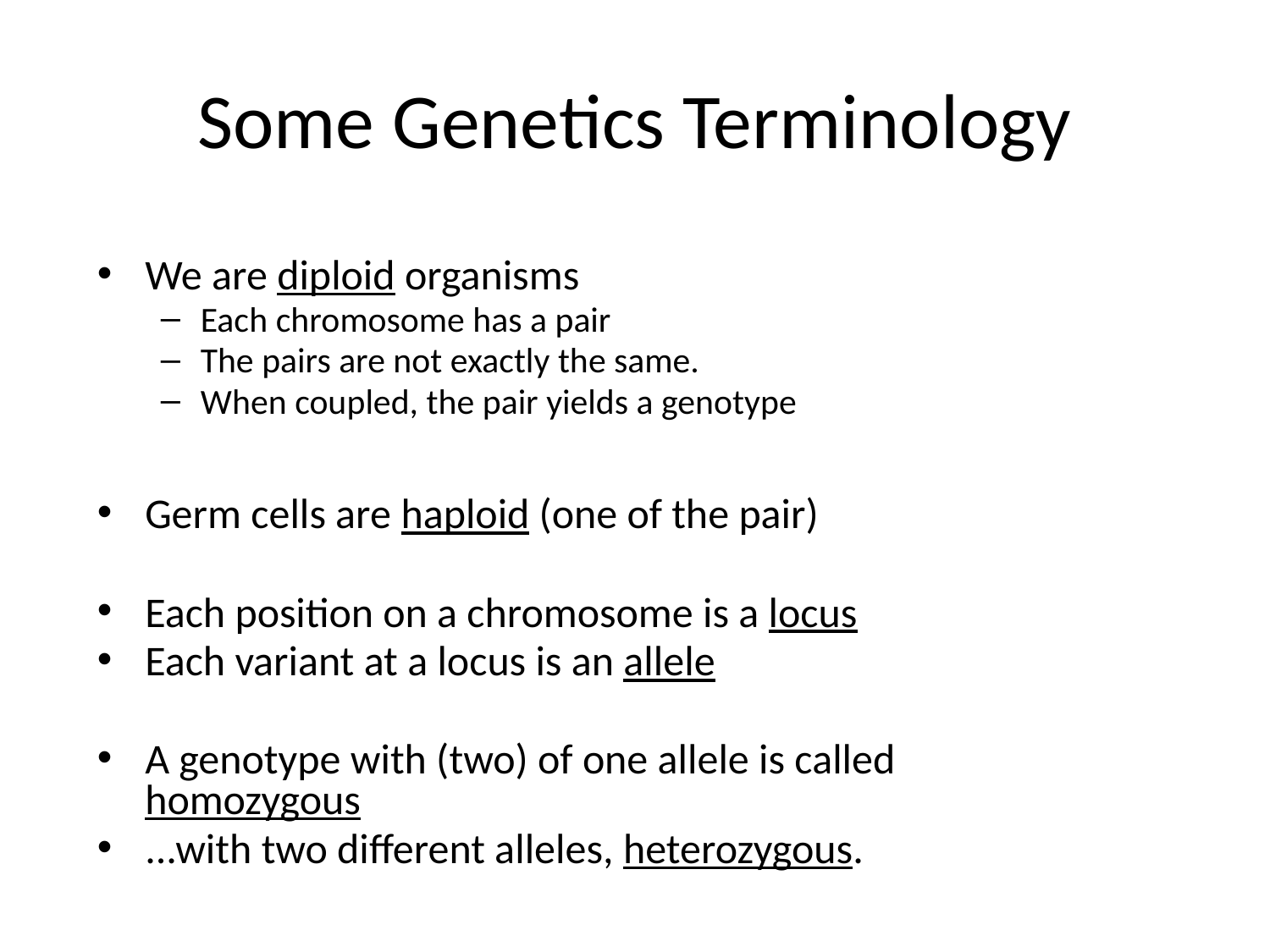

# Some Genetics Terminology
We are diploid organisms
Each chromosome has a pair
The pairs are not exactly the same.
When coupled, the pair yields a genotype

Germ cells are haploid (one of the pair)

Each position on a chromosome is a locus
Each variant at a locus is an allele

A genotype with (two) of one allele is called homozygous
...with two different alleles, heterozygous.